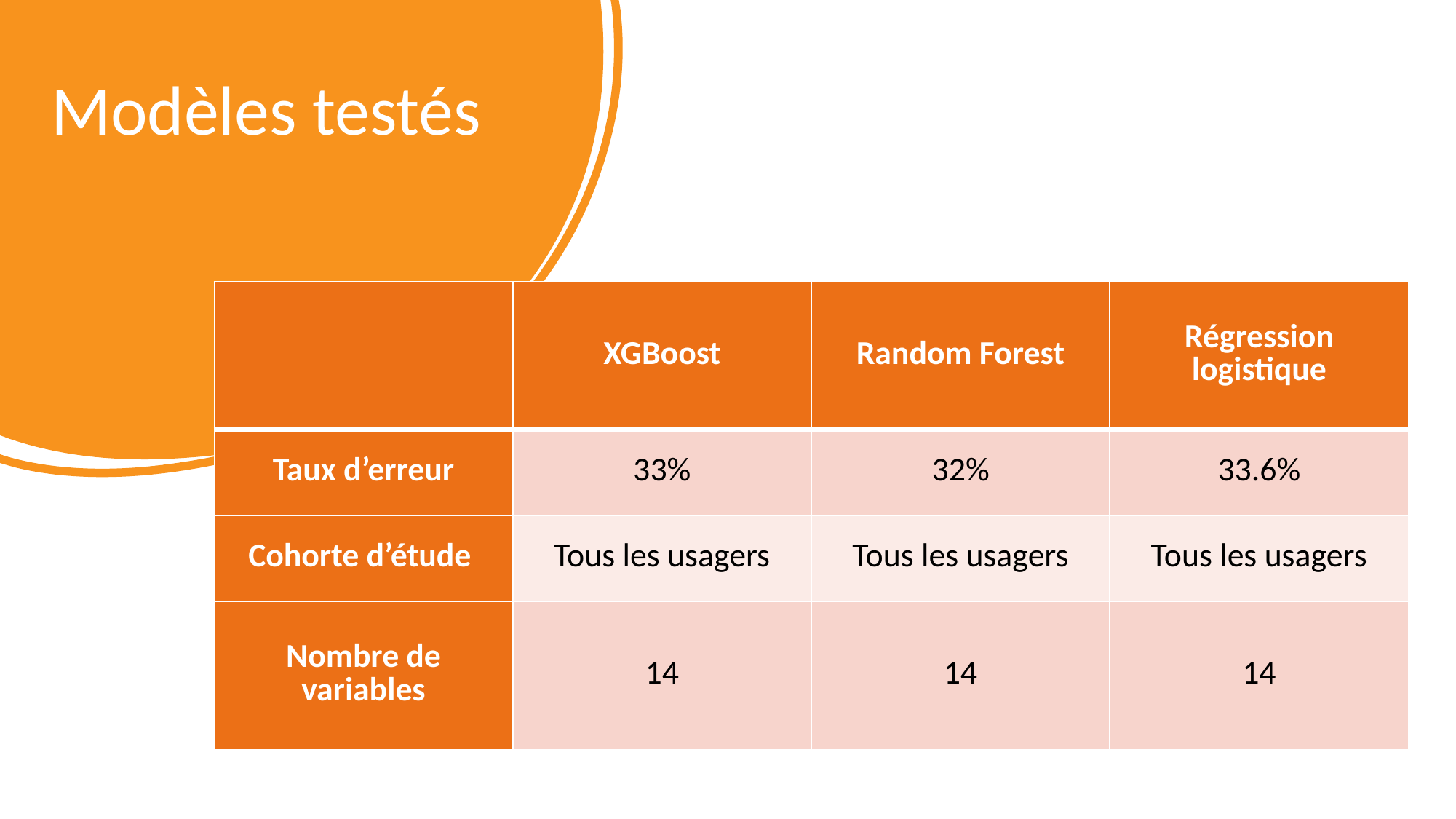

# Modèles testés
|  | XGBoost | Random Forest | Régression logistique |
| --- | --- | --- | --- |
| Taux d’erreur | 33% | 32% | 33.6% |
| Cohorte d’étude | Tous les usagers | Tous les usagers | Tous les usagers |
| Nombre de variables | 14 | 14 | 14 |